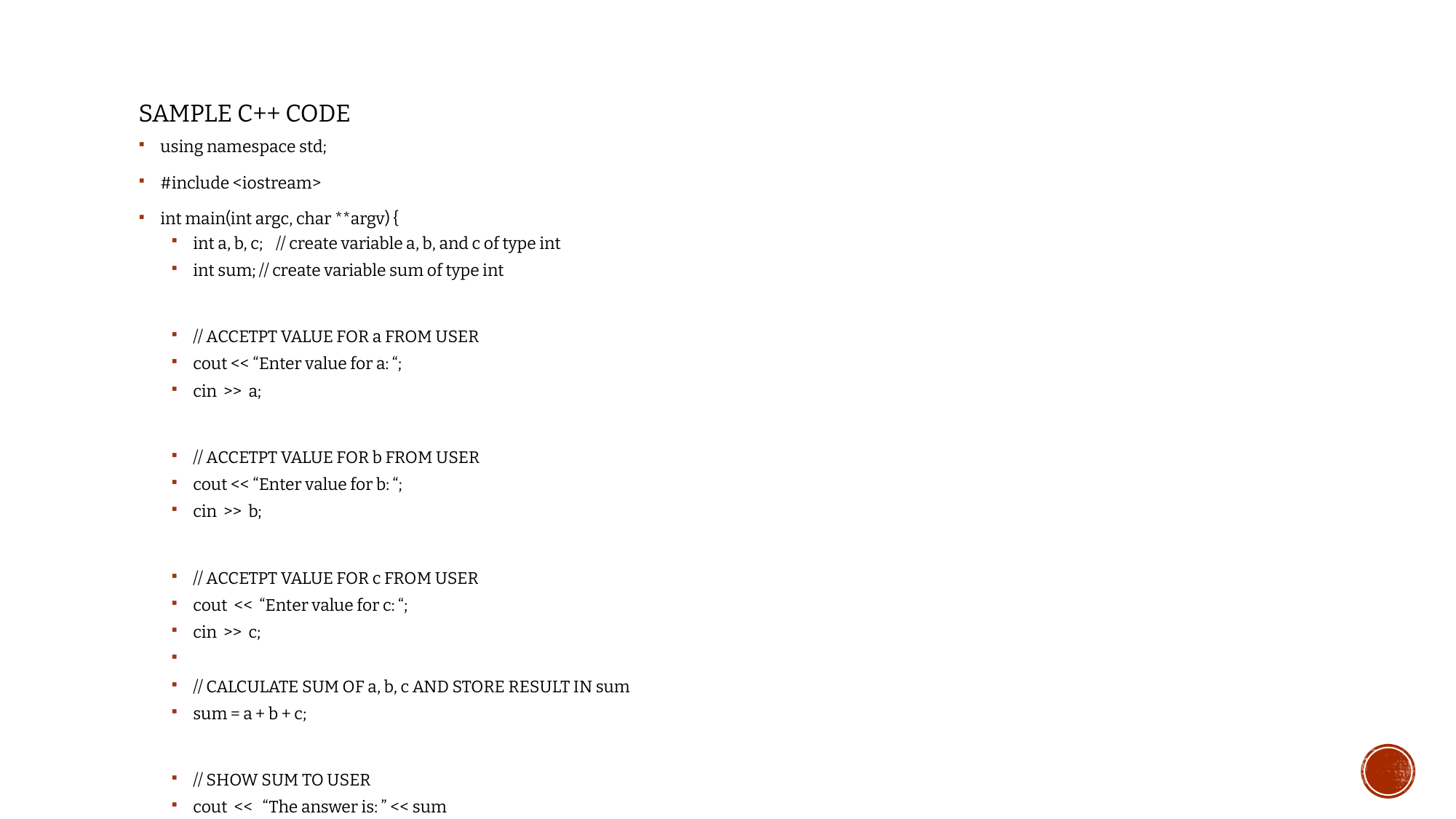

# SAMPLE C++ CODE
using namespace std;
#include <iostream>
int main(int argc, char **argv) {
int a, b, c;    // create variable a, b, and c of type int
int sum; // create variable sum of type int

// ACCETPT VALUE FOR a FROM USER
cout << “Enter value for a: “;
cin  >>  a;

// ACCETPT VALUE FOR b FROM USER
cout << “Enter value for b: “;
cin  >>  b;

// ACCETPT VALUE FOR c FROM USER
cout  <<  “Enter value for c: “;
cin  >>  c;

// CALCULATE SUM OF a, b, c AND STORE RESULT IN sum
sum = a + b + c;

// SHOW SUM TO USER
cout  <<   “The answer is: ” << sum

}